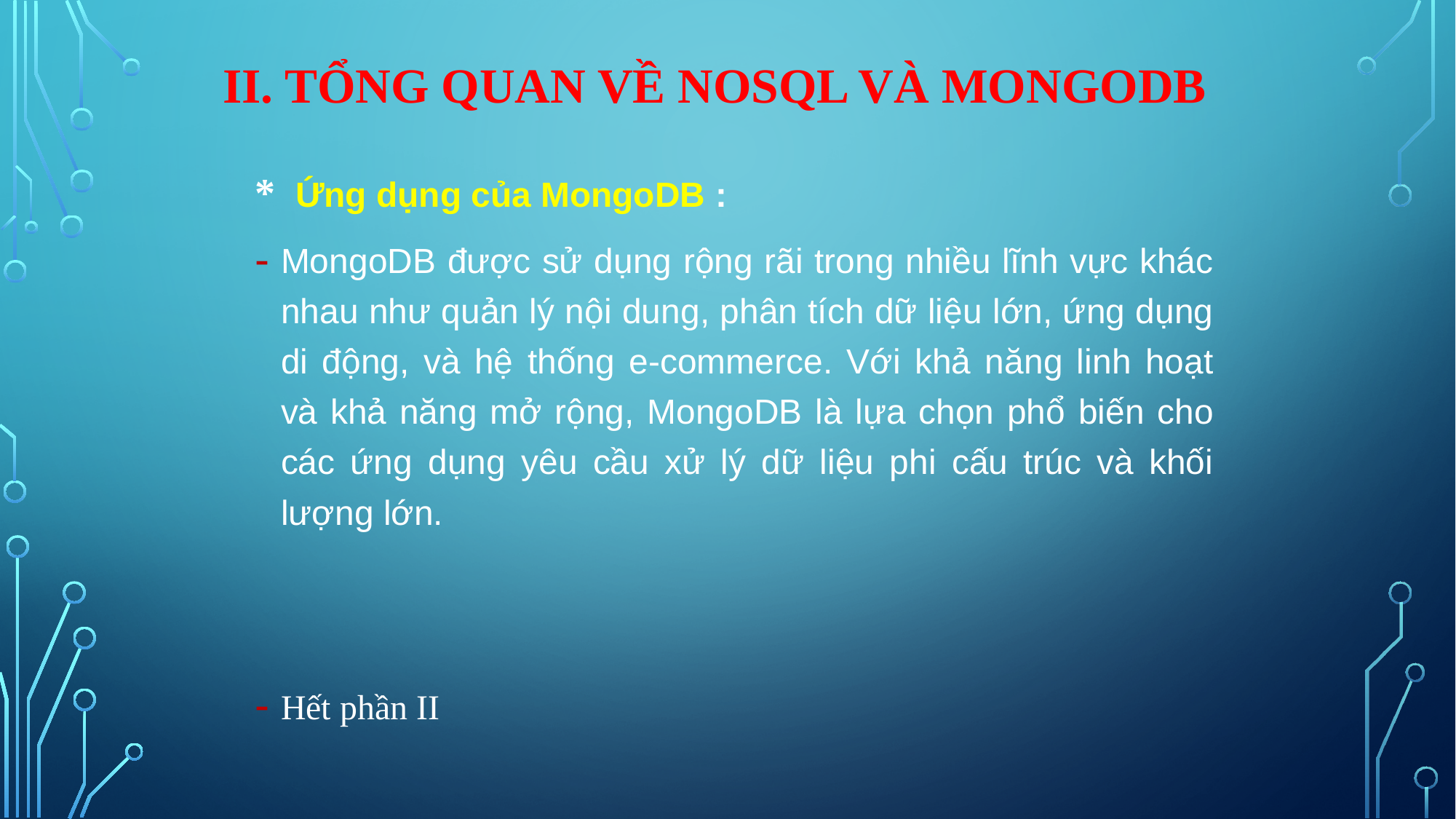

# II. Tổng quan về NoSQL và MongoDB
*  Ứng dụng của MongoDB :
MongoDB được sử dụng rộng rãi trong nhiều lĩnh vực khác nhau như quản lý nội dung, phân tích dữ liệu lớn, ứng dụng di động, và hệ thống e-commerce. Với khả năng linh hoạt và khả năng mở rộng, MongoDB là lựa chọn phổ biến cho các ứng dụng yêu cầu xử lý dữ liệu phi cấu trúc và khối lượng lớn.

Hết phần II